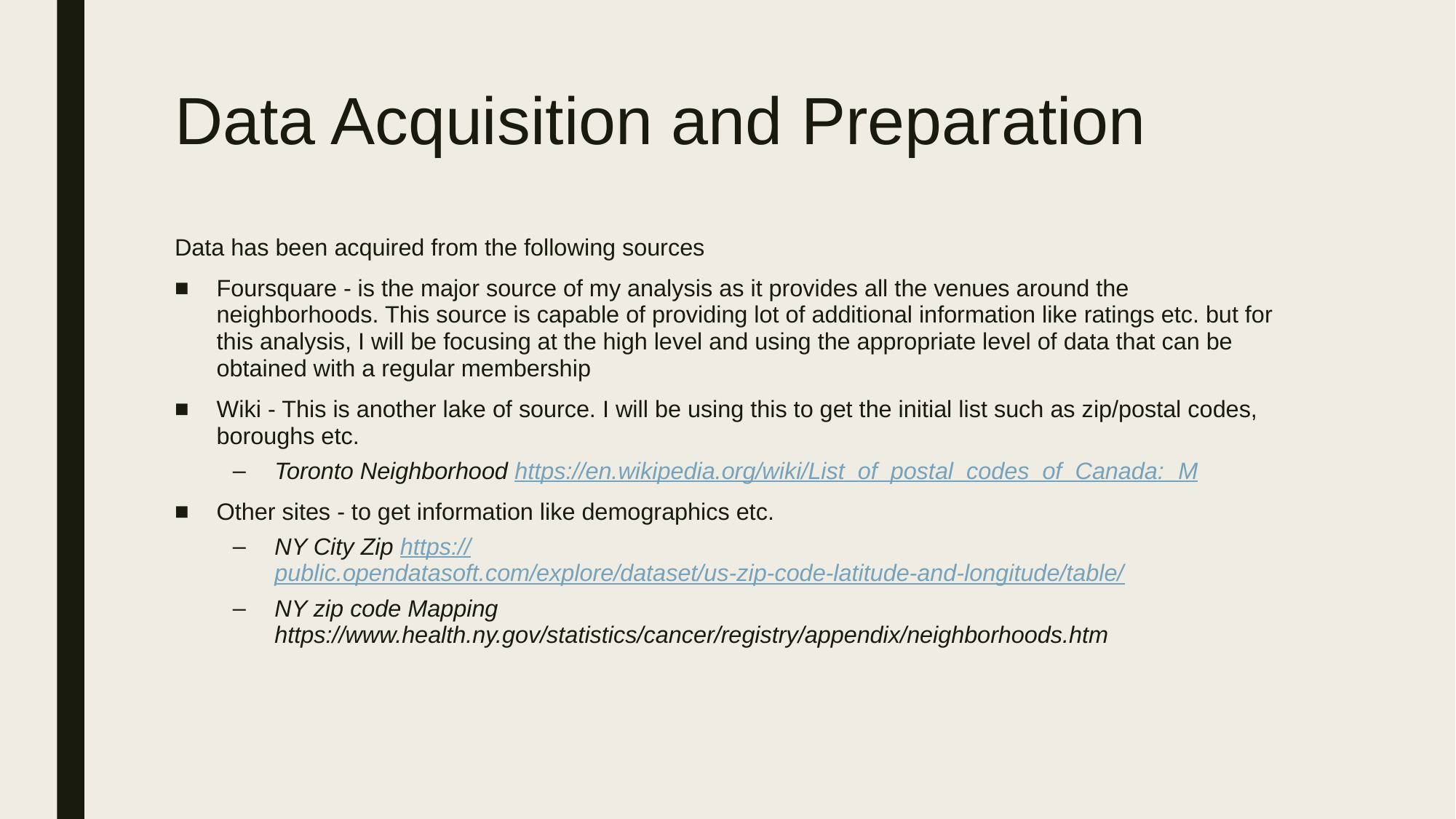

# Data Acquisition and Preparation
Data has been acquired from the following sources
Foursquare - is the major source of my analysis as it provides all the venues around the neighborhoods. This source is capable of providing lot of additional information like ratings etc. but for this analysis, I will be focusing at the high level and using the appropriate level of data that can be obtained with a regular membership
Wiki - This is another lake of source. I will be using this to get the initial list such as zip/postal codes, boroughs etc.
Toronto Neighborhood https://en.wikipedia.org/wiki/List_of_postal_codes_of_Canada:_M
Other sites - to get information like demographics etc.
NY City Zip https://public.opendatasoft.com/explore/dataset/us-zip-code-latitude-and-longitude/table/
NY zip code Mapping https://www.health.ny.gov/statistics/cancer/registry/appendix/neighborhoods.htm